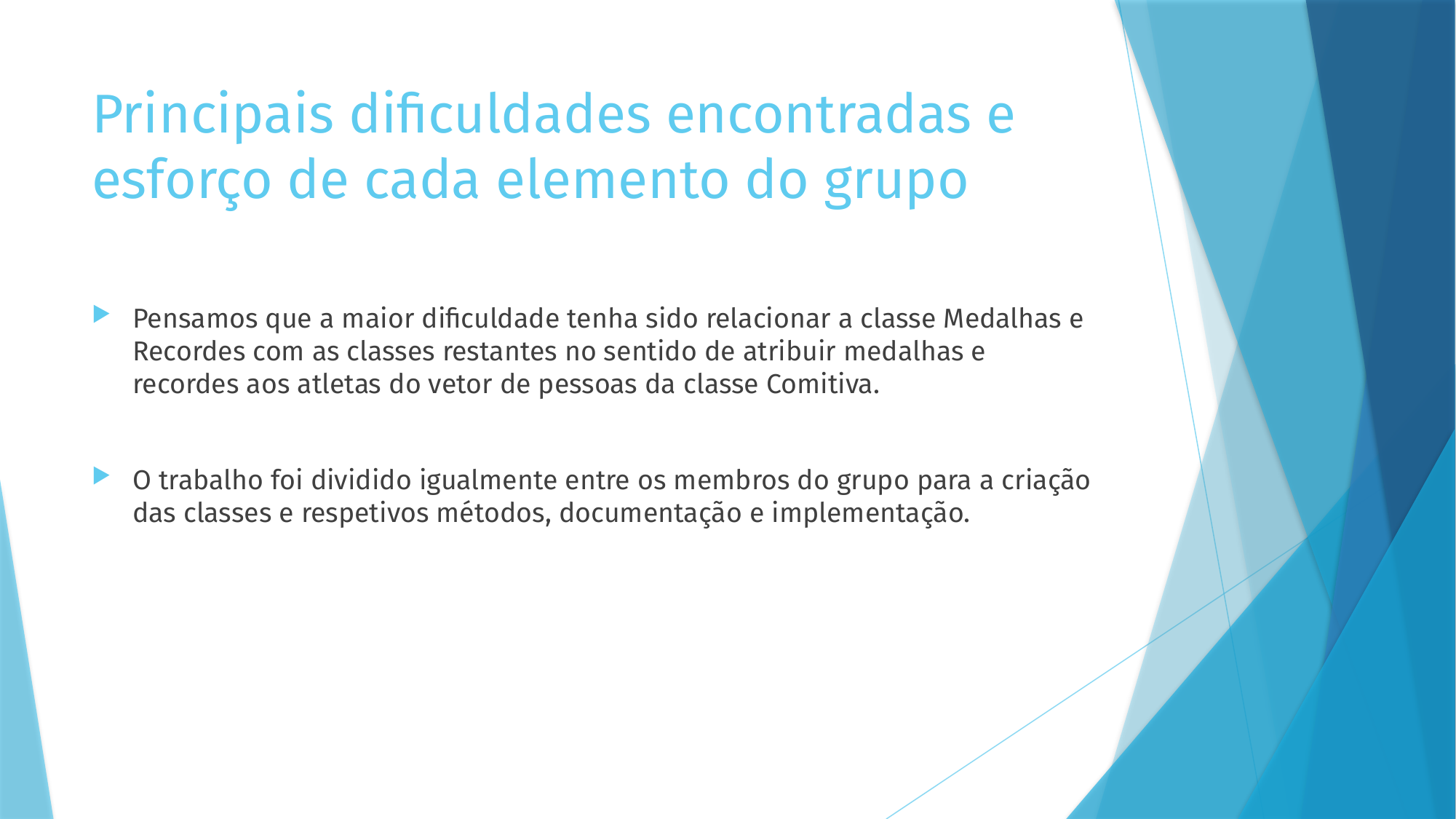

# Principais dificuldades encontradas e esforço de cada elemento do grupo
Pensamos que a maior dificuldade tenha sido relacionar a classe Medalhas e Recordes com as classes restantes no sentido de atribuir medalhas e recordes aos atletas do vetor de pessoas da classe Comitiva.

O trabalho foi dividido igualmente entre os membros do grupo para a criação das classes e respetivos métodos, documentação e implementação.